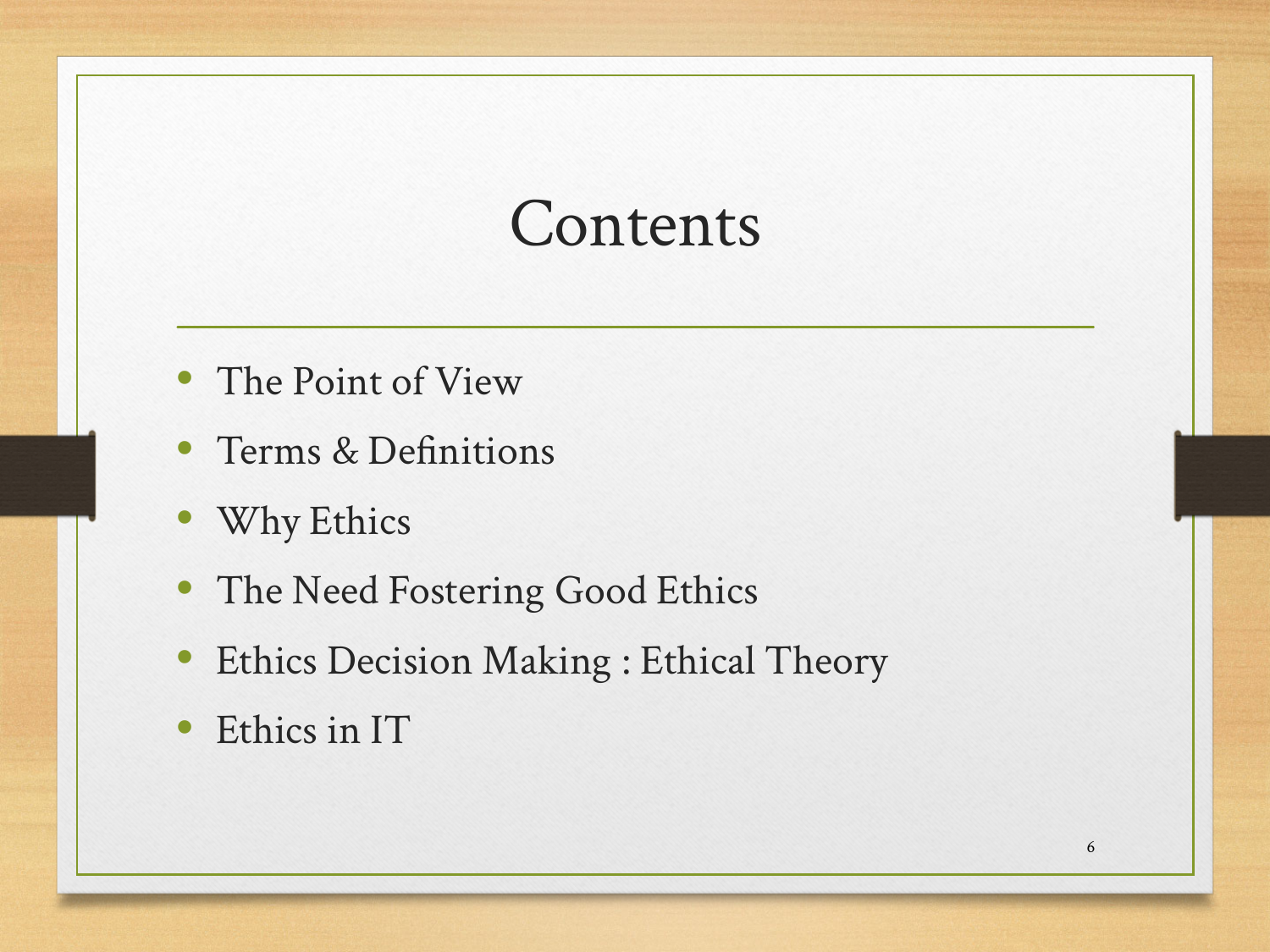

# Contents
The Point of View
Terms & Definitions
Why Ethics
The Need Fostering Good Ethics
Ethics Decision Making : Ethical Theory
Ethics in IT

6